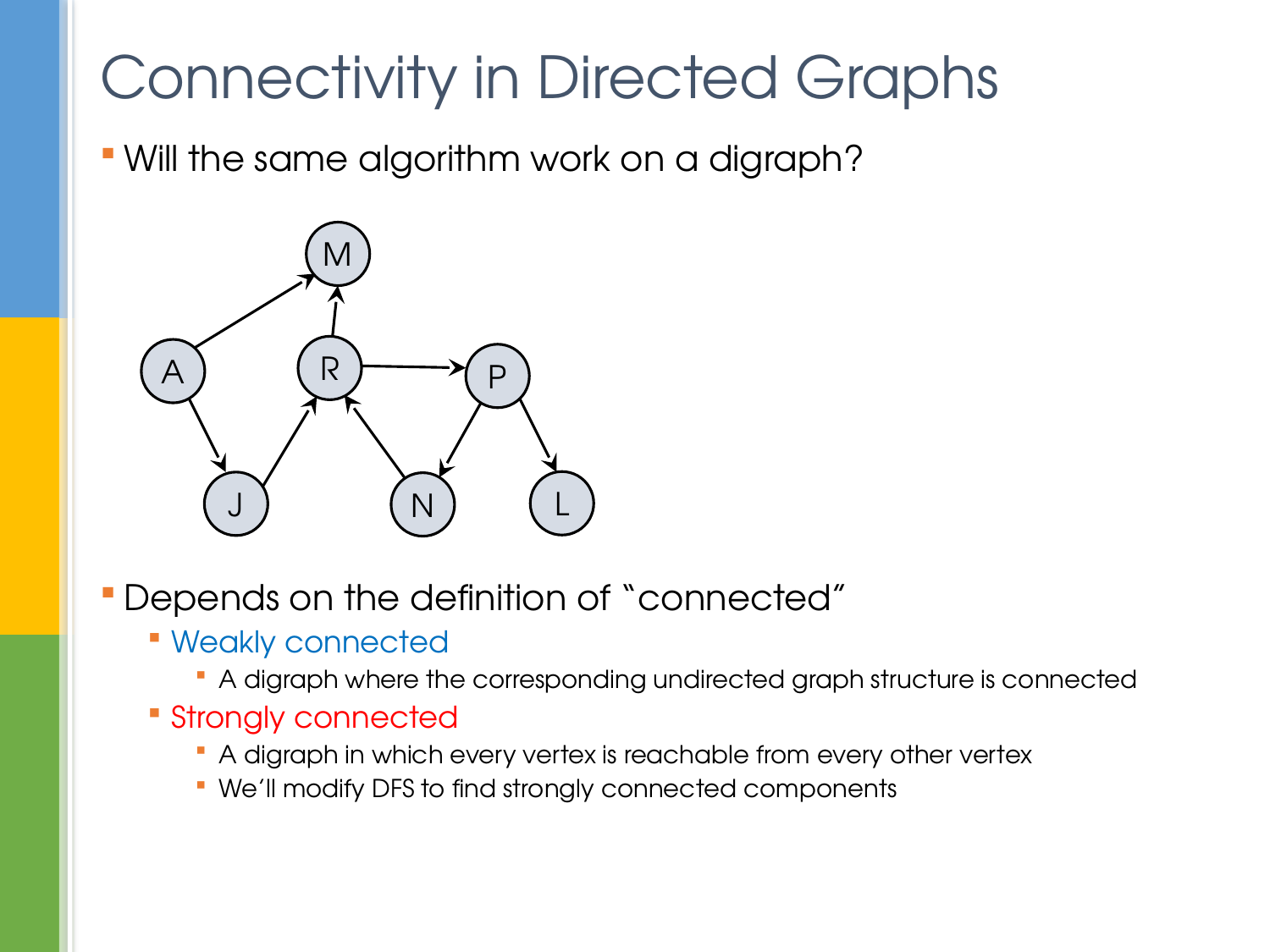

# Connectivity in Directed Graphs
Will the same algorithm work on a digraph?

Depends on the definition of “connected”
Weakly connected
A digraph where the corresponding undirected graph structure is connected
Strongly connected
A digraph in which every vertex is reachable from every other vertex
We’ll modify DFS to find strongly connected components
M

R
A
P

L
J
N